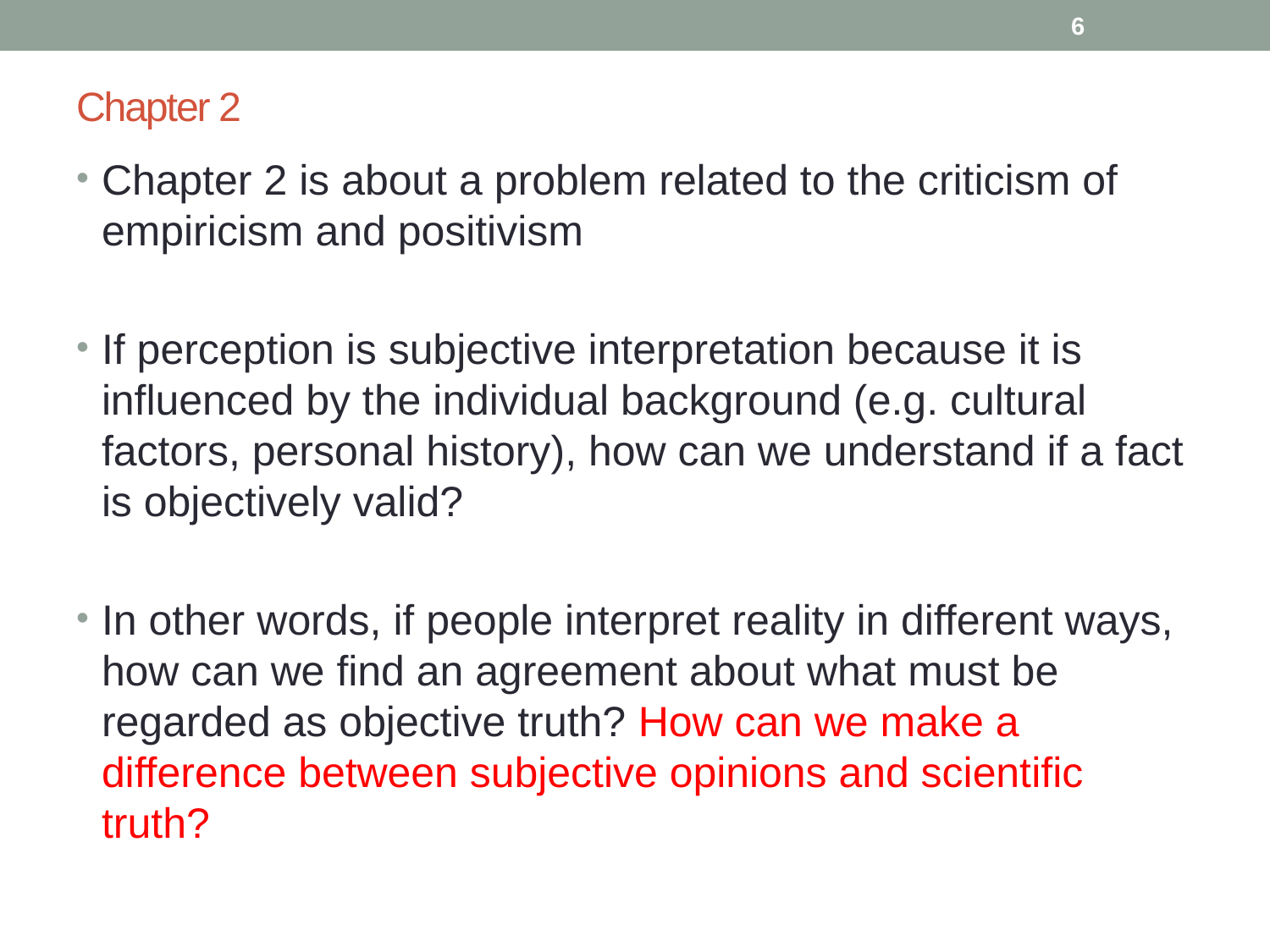

6
# Chapter 2
Chapter 2 is about a problem related to the criticism of empiricism and positivism

If perception is subjective interpretation because it is influenced by the individual background (e.g. cultural factors, personal history), how can we understand if a fact is objectively valid?

In other words, if people interpret reality in different ways, how can we find an agreement about what must be regarded as objective truth? How can we make a difference between subjective opinions and scientific truth?